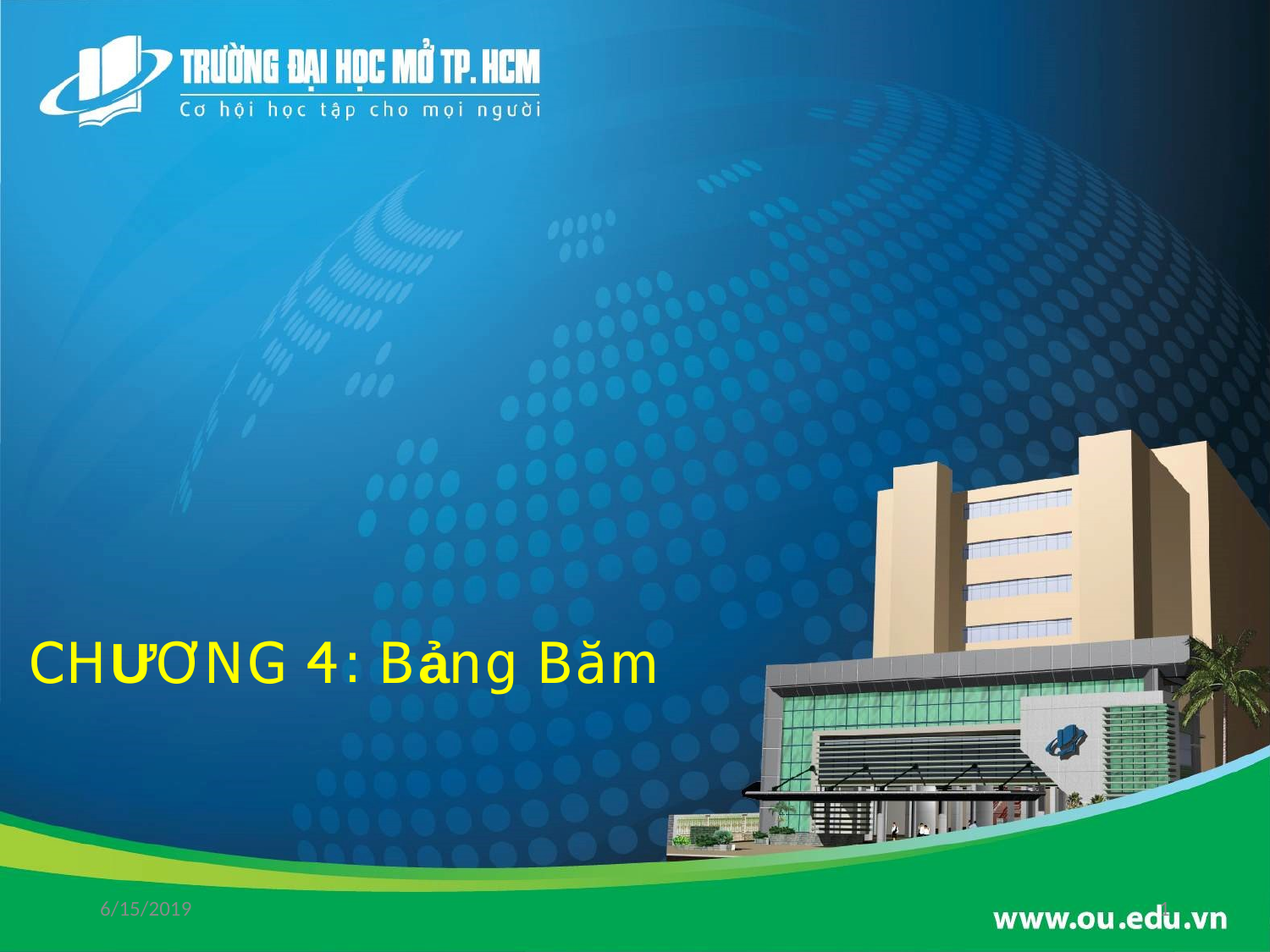

# CHƯƠNG 4: Bảng Băm

6/15/2019
1